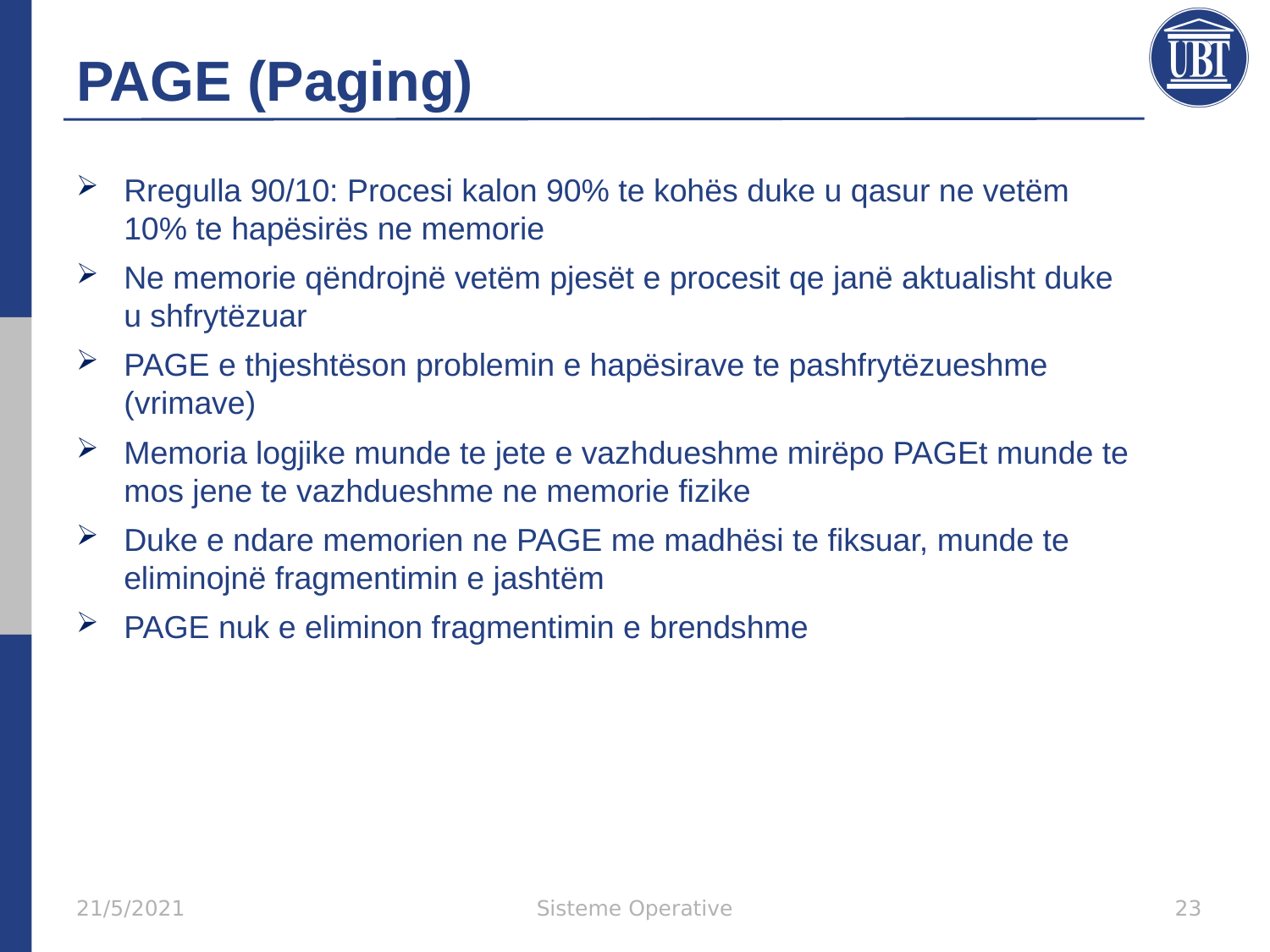

# PAGE (Paging)
Rregulla 90/10: Procesi kalon 90% te kohës duke u qasur ne vetëm 10% te hapësirës ne memorie
Ne memorie qëndrojnë vetëm pjesët e procesit qe janë aktualisht duke u shfrytëzuar
PAGE e thjeshtëson problemin e hapësirave te pashfrytëzueshme (vrimave)
Memoria logjike munde te jete e vazhdueshme mirëpo PAGEt munde te mos jene te vazhdueshme ne memorie fizike
Duke e ndare memorien ne PAGE me madhësi te fiksuar, munde te eliminojnë fragmentimin e jashtëm
PAGE nuk e eliminon fragmentimin e brendshme
21/5/2021
Sisteme Operative
23